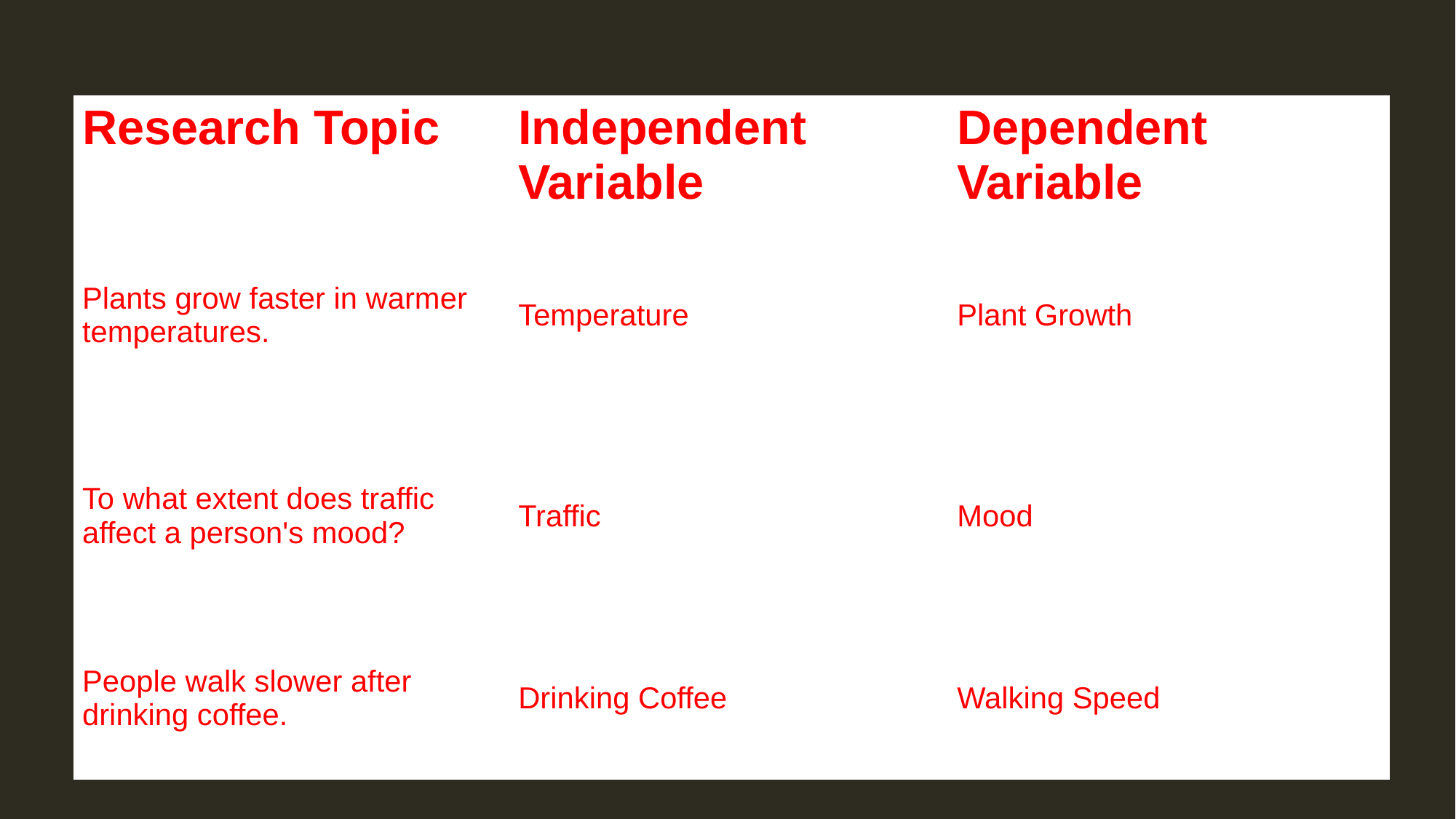

| Research Topic | Independent Variable | Dependent Variable |
| --- | --- | --- |
| Plants grow faster in warmer temperatures. | Temperature | Plant Growth |
| To what extent does traffic affect a person's mood? | Traffic | Mood |
| People walk slower after drinking coffee. | Drinking Coffee | Walking Speed |